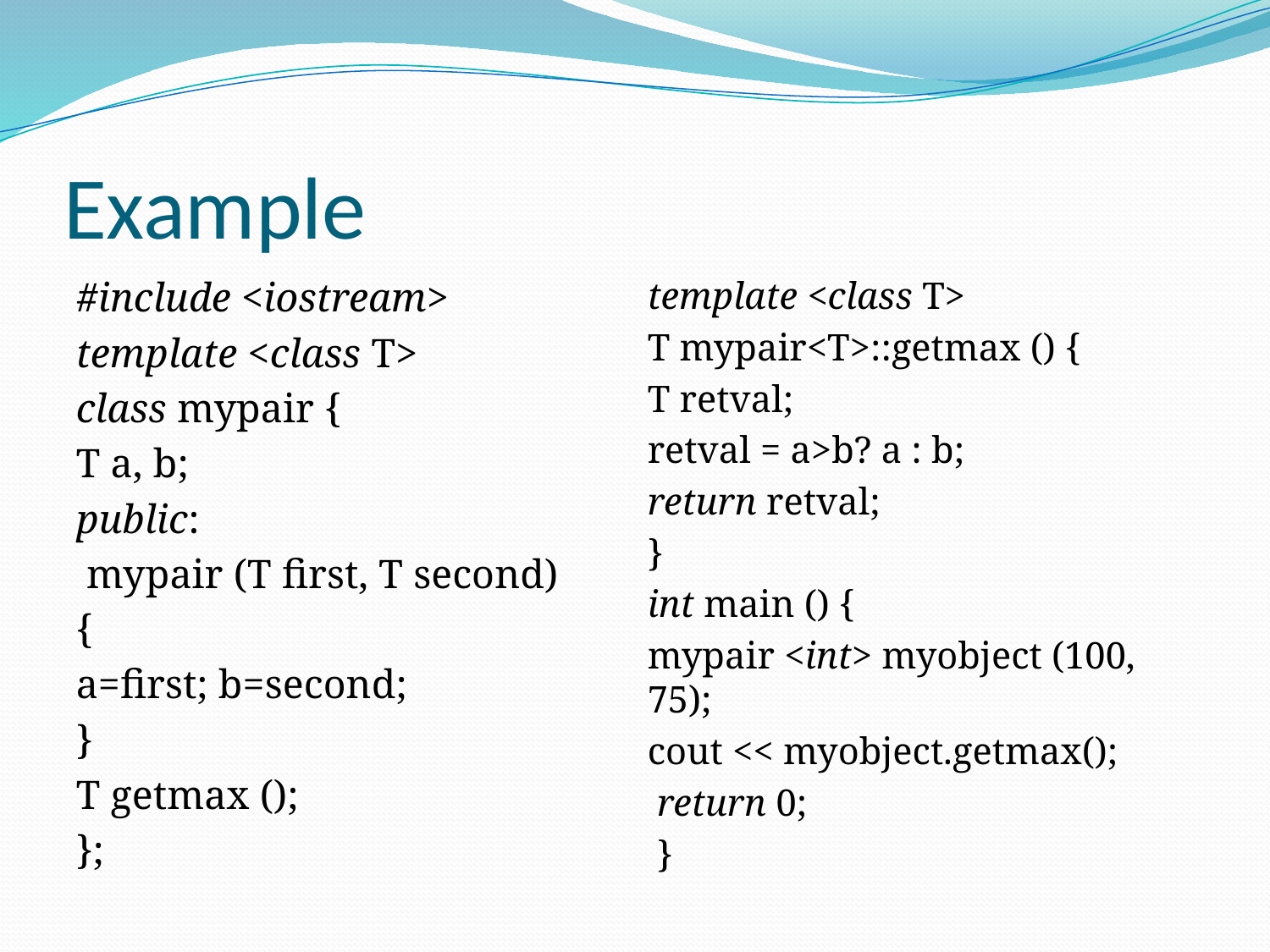

# Example
#include <iostream>
template <class T>
class mypair {
T a, b;
public:
 mypair (T first, T second)
{
a=first; b=second;
}
T getmax ();
};
template <class T>
T mypair<T>::getmax () {
T retval;
retval = a>b? a : b;
return retval;
}
int main () {
mypair <int> myobject (100, 75);
cout << myobject.getmax();
 return 0;
 }